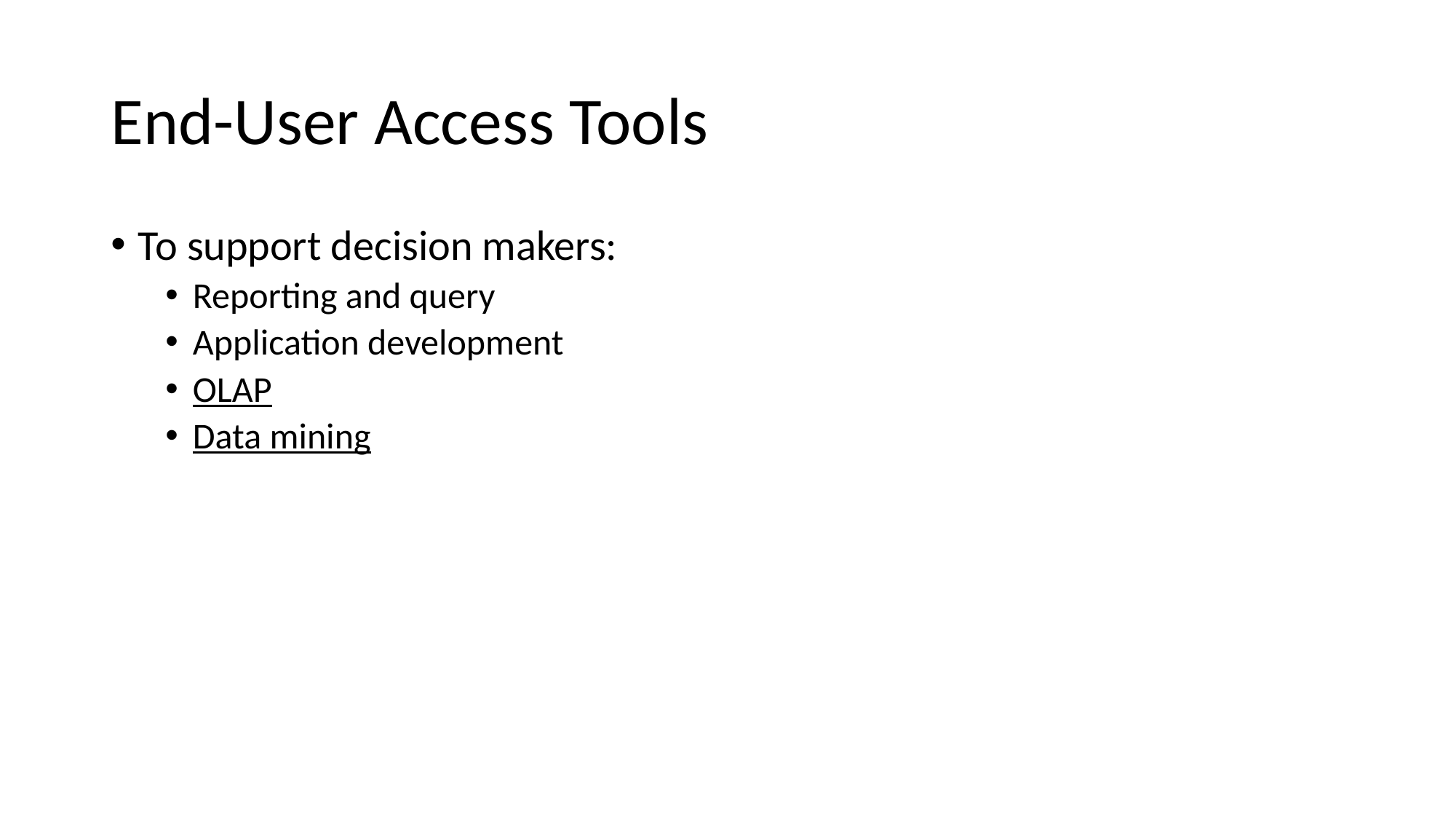

# End-User Access Tools
To support decision makers:
Reporting and query
Application development
OLAP
Data mining